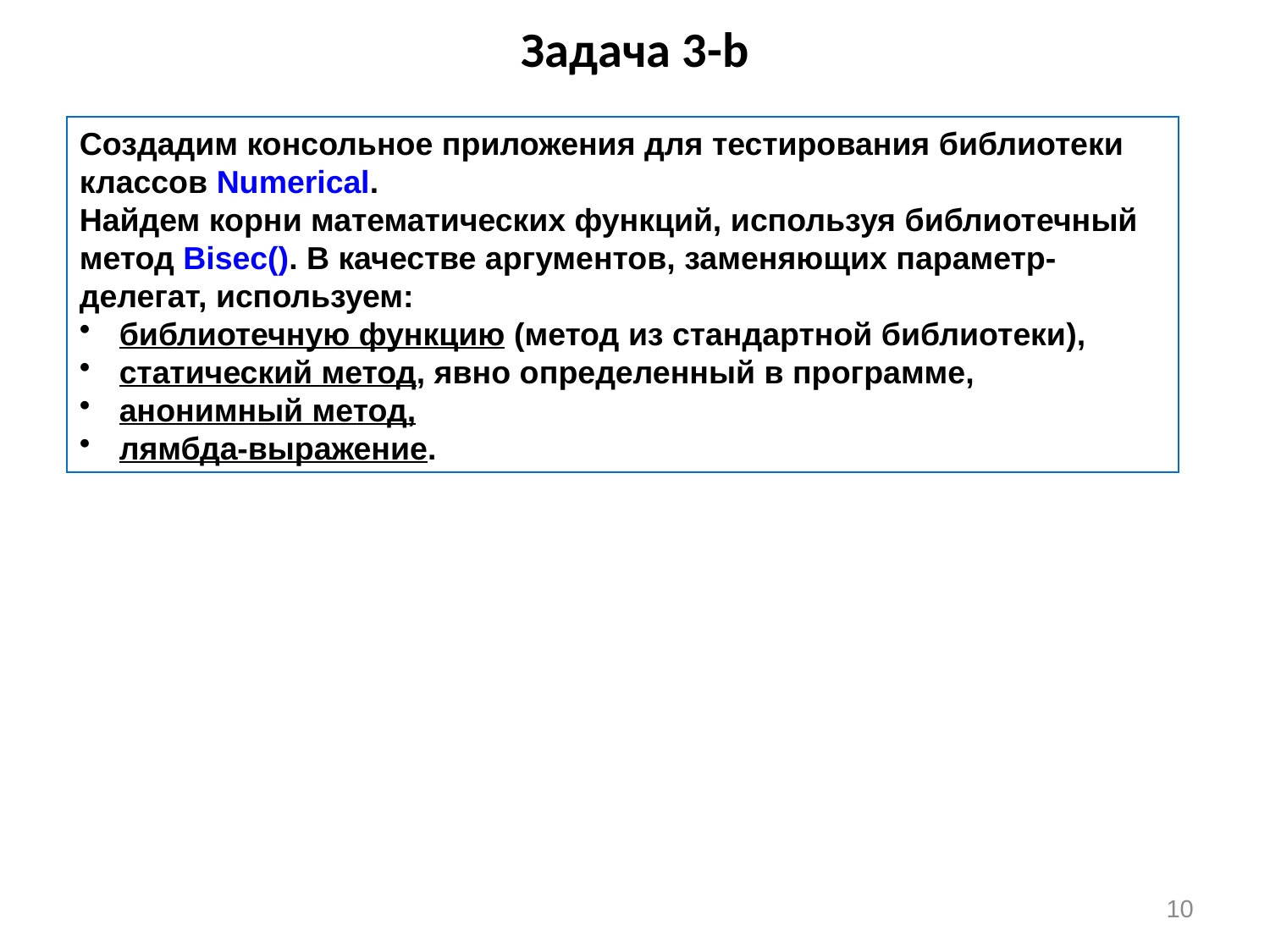

# Задача 3-b
Создадим консольное приложения для тестирования библиотеки классов Numerical.
Найдем корни математических функций, используя библиотечный метод Bisec(). В качестве аргументов, заменяющих параметр-делегат, используем:
библиотечную функцию (метод из стандартной библиотеки),
статический метод, явно определенный в программе,
анонимный метод,
лямбда-выражение.
10